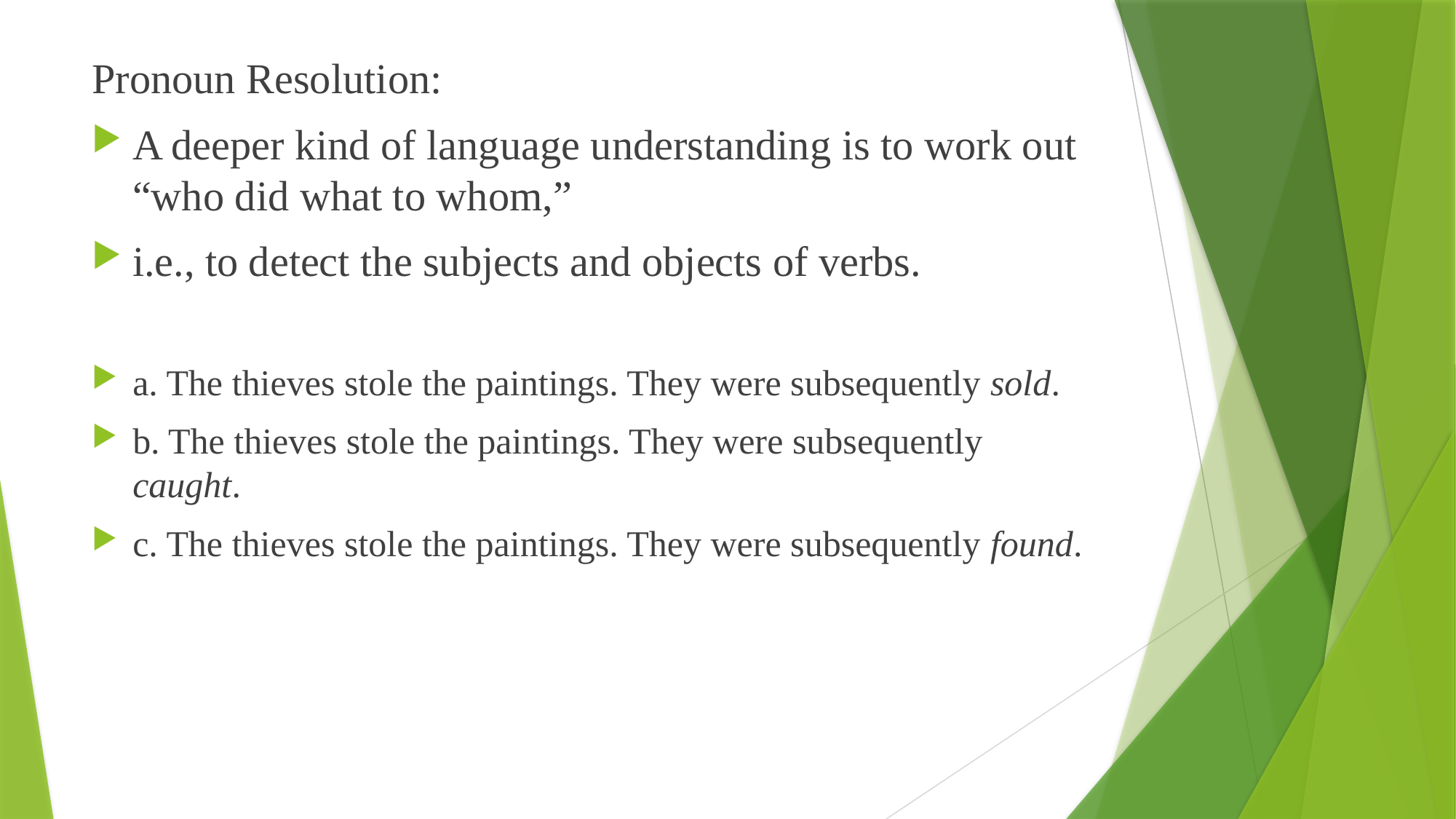

Pronoun Resolution:
A deeper kind of language understanding is to work out “who did what to whom,”
i.e., to detect the subjects and objects of verbs.

a. The thieves stole the paintings. They were subsequently sold.
b. The thieves stole the paintings. They were subsequently caught.
c. The thieves stole the paintings. They were subsequently found.